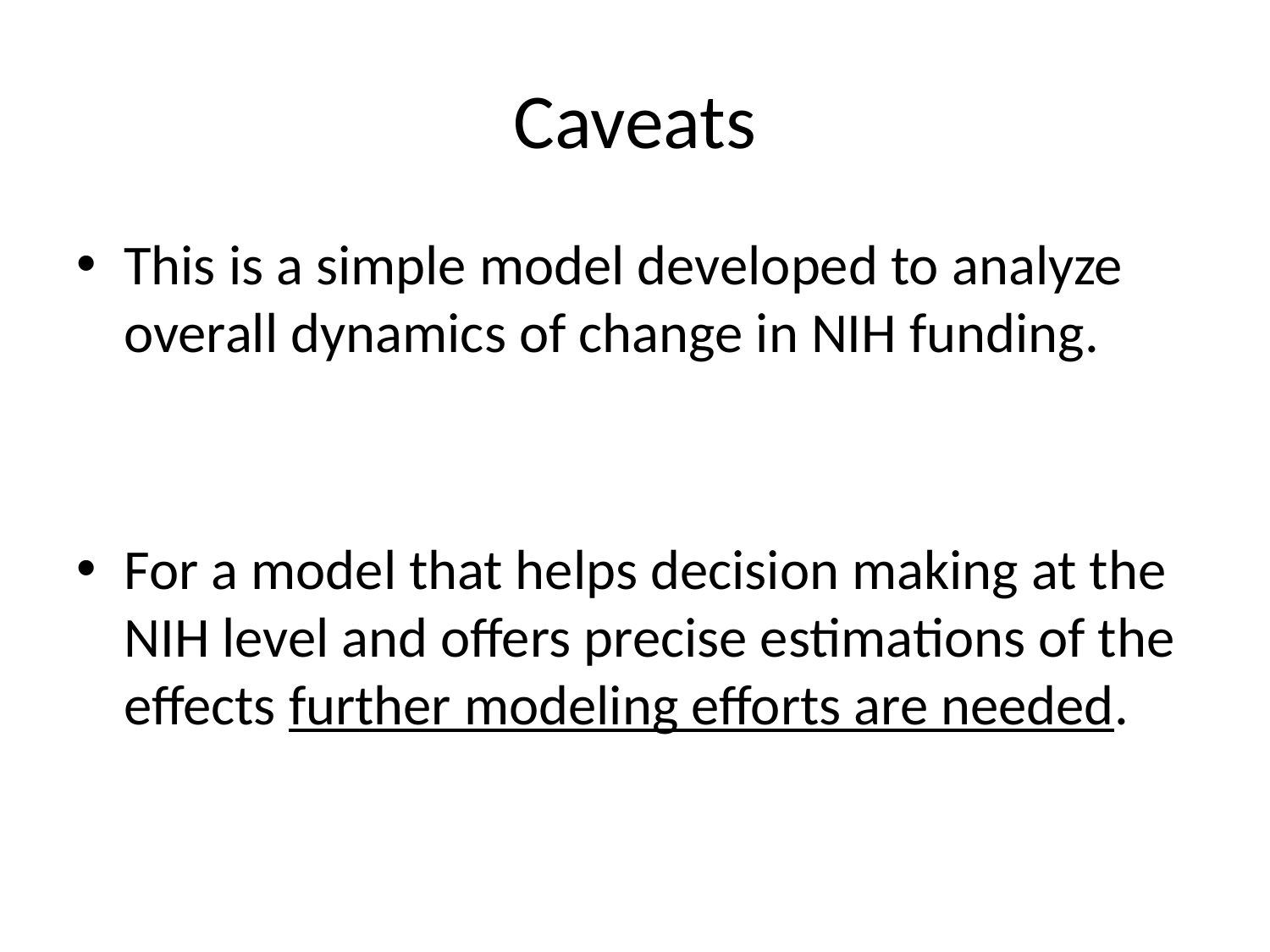

# Caveats
This is a simple model developed to analyze overall dynamics of change in NIH funding.

For a model that helps decision making at the NIH level and offers precise estimations of the effects further modeling efforts are needed.